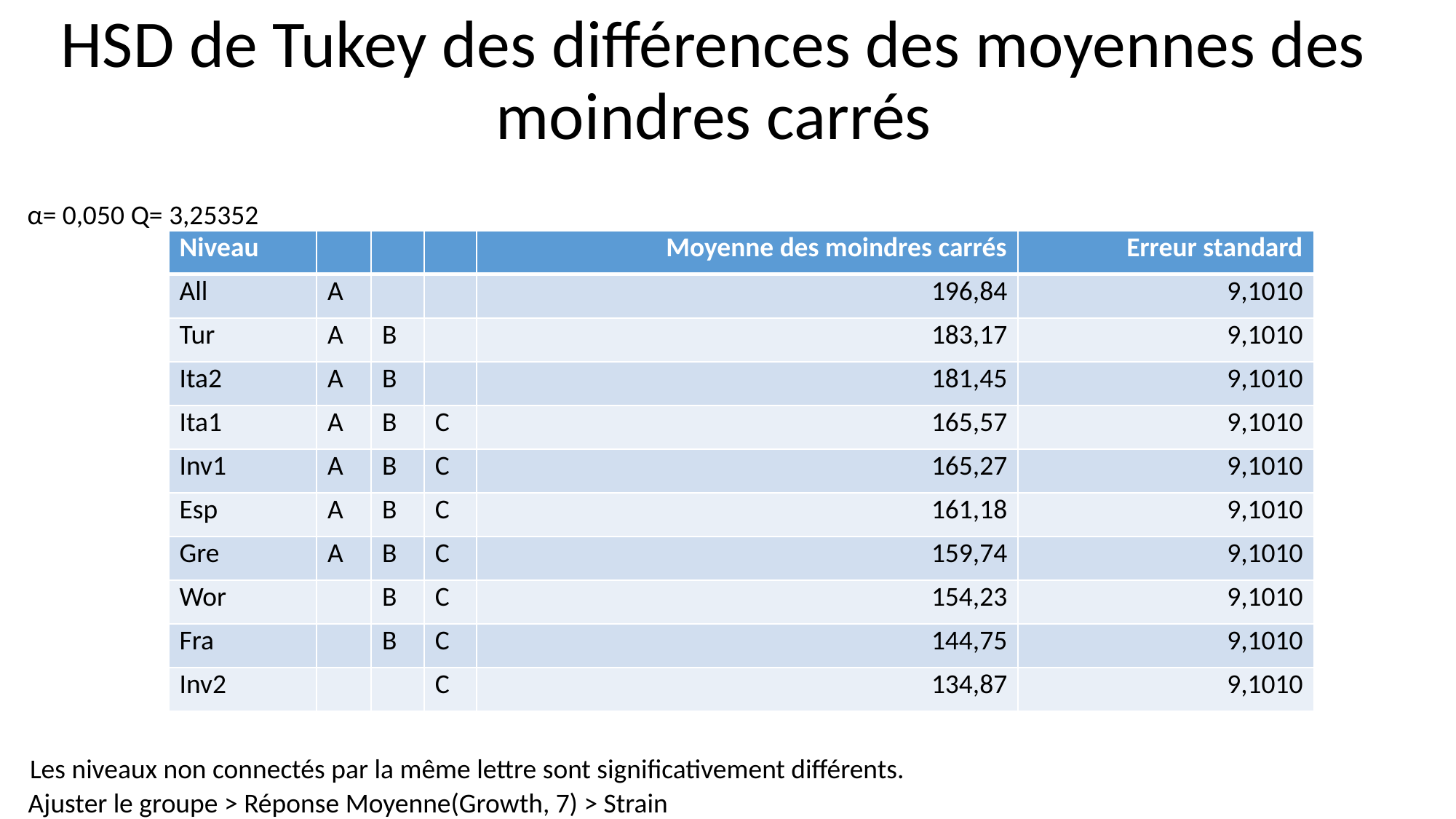

# HSD de Tukey des différences des moyennes des moindres carrés
α=
0,050
Q=
3,25352
| Niveau |  |  |  | Moyenne des moindres carrés | Erreur standard |
| --- | --- | --- | --- | --- | --- |
| All | A |  |  | 196,84 | 9,1010 |
| Tur | A | B |  | 183,17 | 9,1010 |
| Ita2 | A | B |  | 181,45 | 9,1010 |
| Ita1 | A | B | C | 165,57 | 9,1010 |
| Inv1 | A | B | C | 165,27 | 9,1010 |
| Esp | A | B | C | 161,18 | 9,1010 |
| Gre | A | B | C | 159,74 | 9,1010 |
| Wor |  | B | C | 154,23 | 9,1010 |
| Fra |  | B | C | 144,75 | 9,1010 |
| Inv2 |  |  | C | 134,87 | 9,1010 |
Les niveaux non connectés par la même lettre sont significativement différents.
Ajuster le groupe > Réponse Moyenne(Growth, 7) > Strain